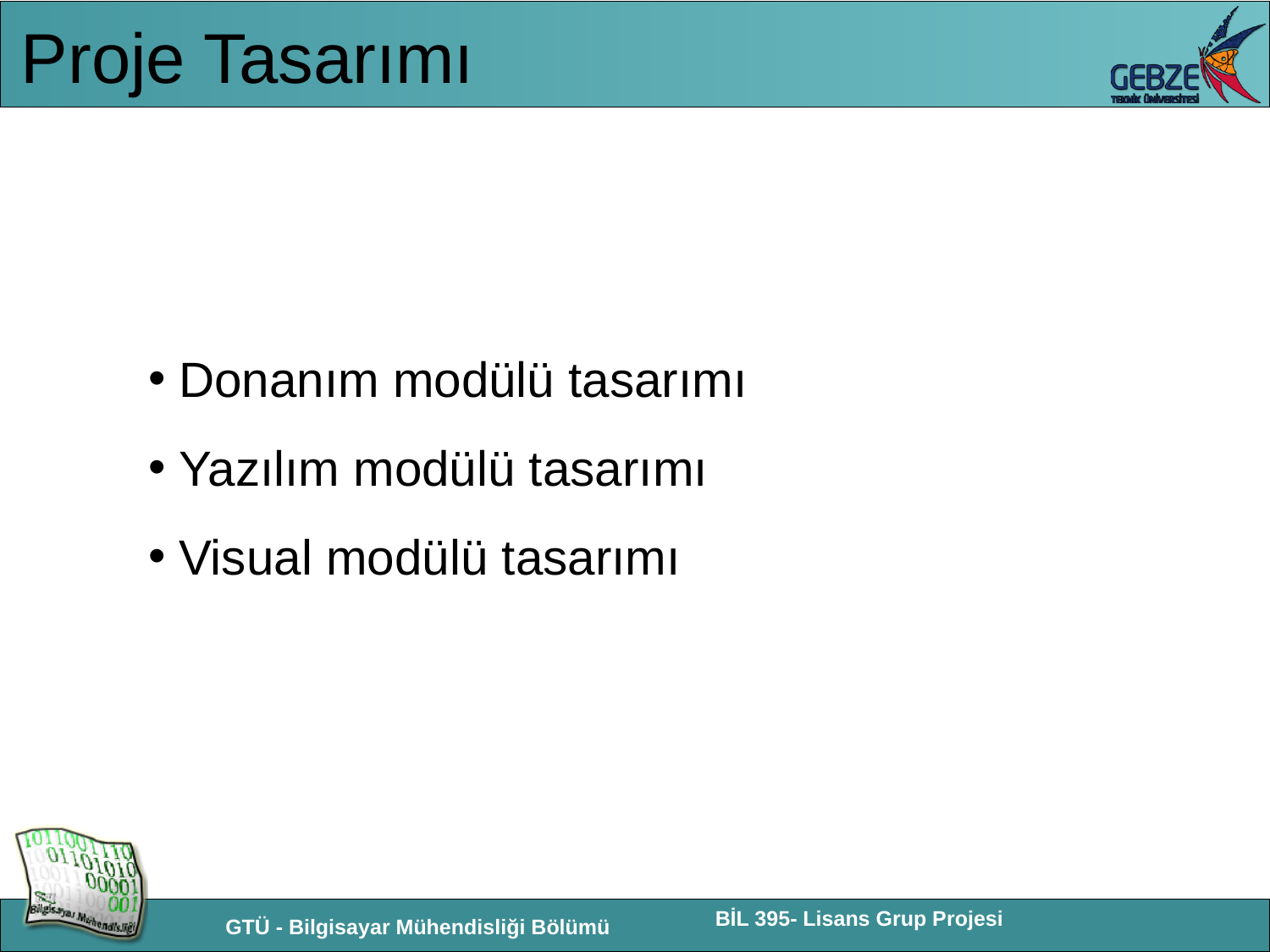

# Proje Tasarımı
Donanım modülü tasarımı

Yazılım modülü tasarımı

Visual modülü tasarımı